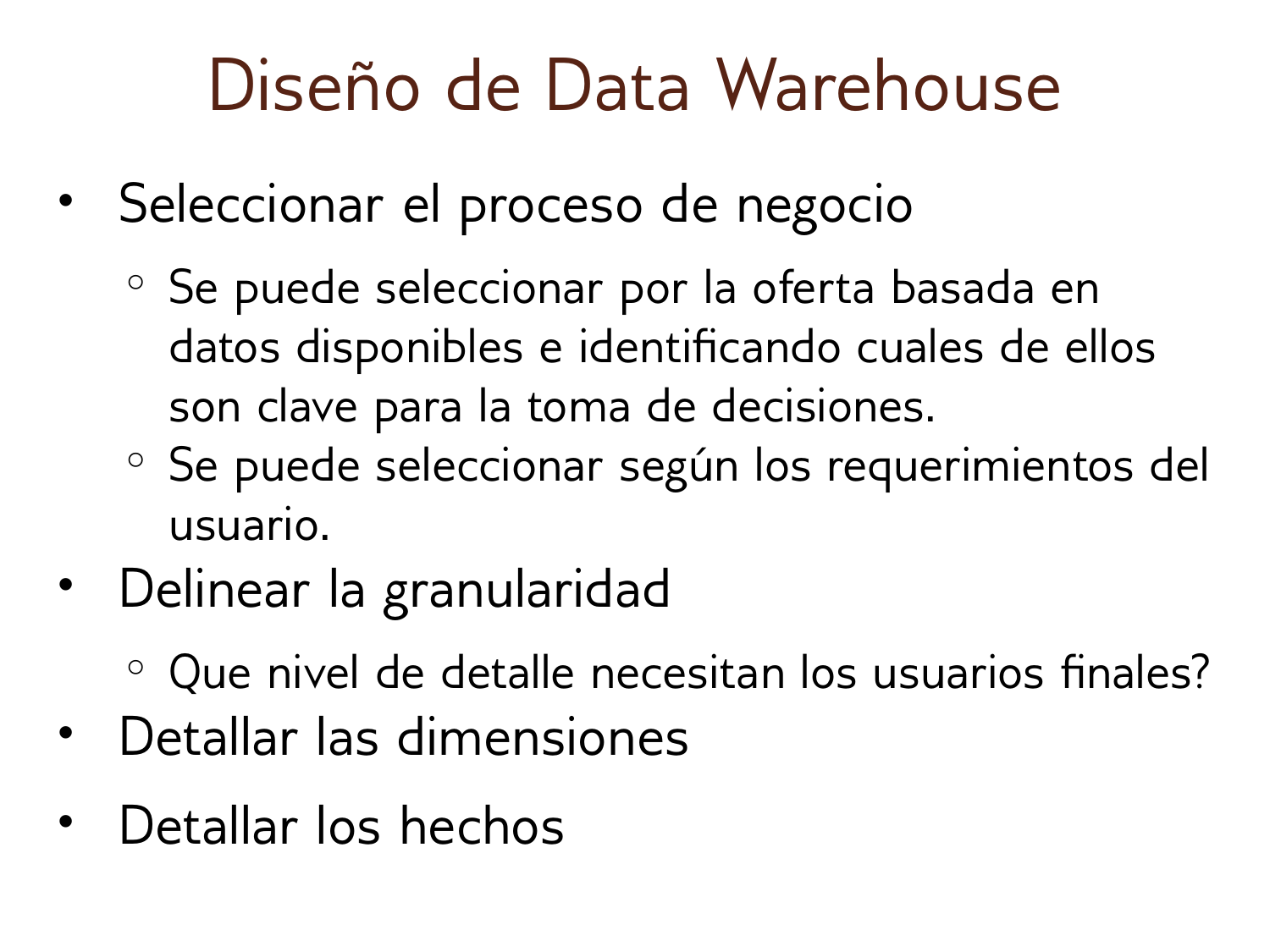

Diseño de Data Warehouse
Seleccionar el proceso de negocio
Se puede seleccionar por la oferta basada en datos disponibles e identificando cuales de ellos son clave para la toma de decisiones.
Se puede seleccionar según los requerimientos del usuario.
Delinear la granularidad
Que nivel de detalle necesitan los usuarios finales?
Detallar las dimensiones
Detallar los hechos